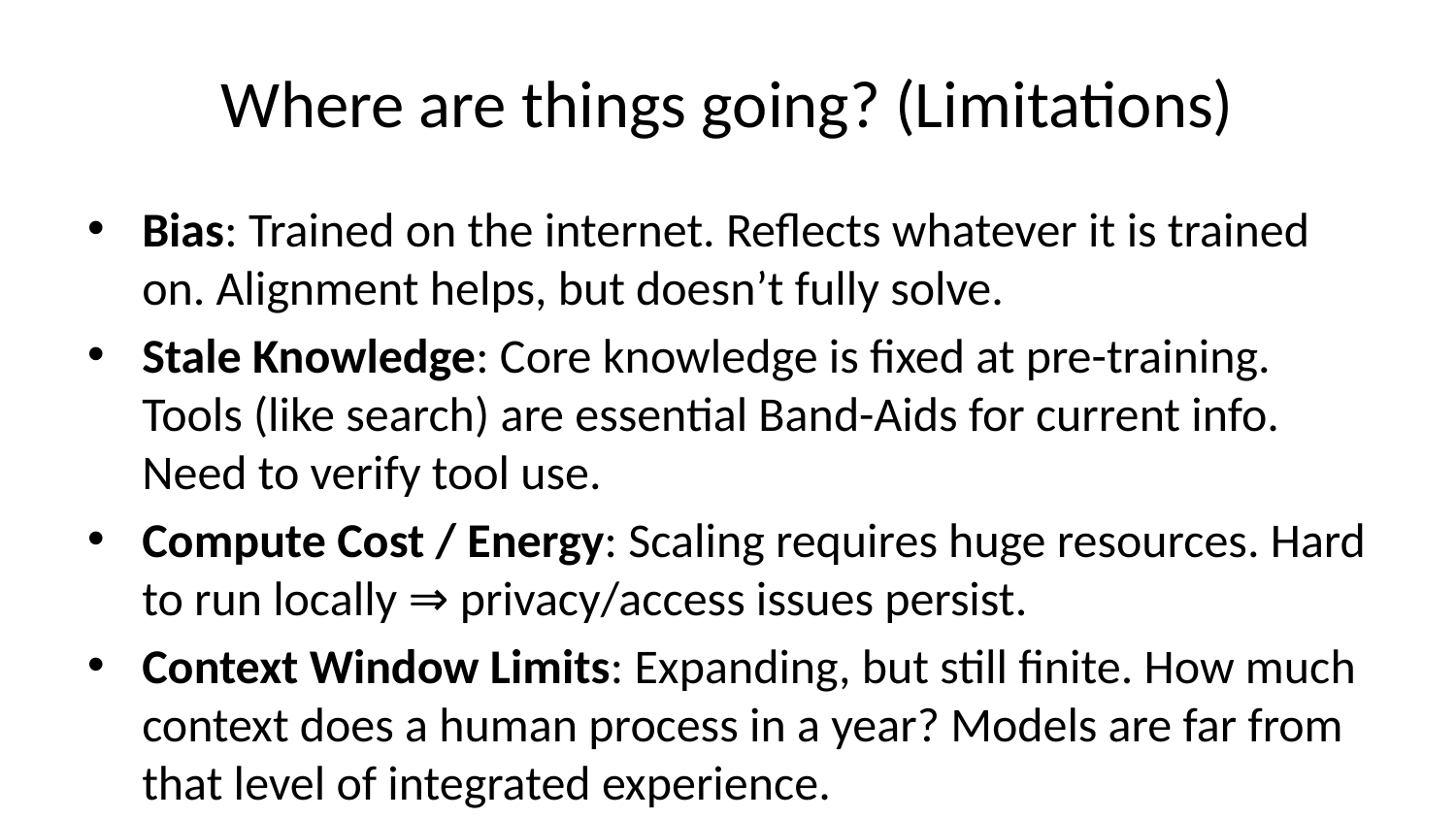

# Where are things going? (Limitations)
Bias: Trained on the internet. Reflects whatever it is trained on. Alignment helps, but doesn’t fully solve.
Stale Knowledge: Core knowledge is fixed at pre-training. Tools (like search) are essential Band-Aids for current info. Need to verify tool use.
Compute Cost / Energy: Scaling requires huge resources. Hard to run locally ⇒ privacy/access issues persist.
Context Window Limits: Expanding, but still finite. How much context does a human process in a year? Models are far from that level of integrated experience.